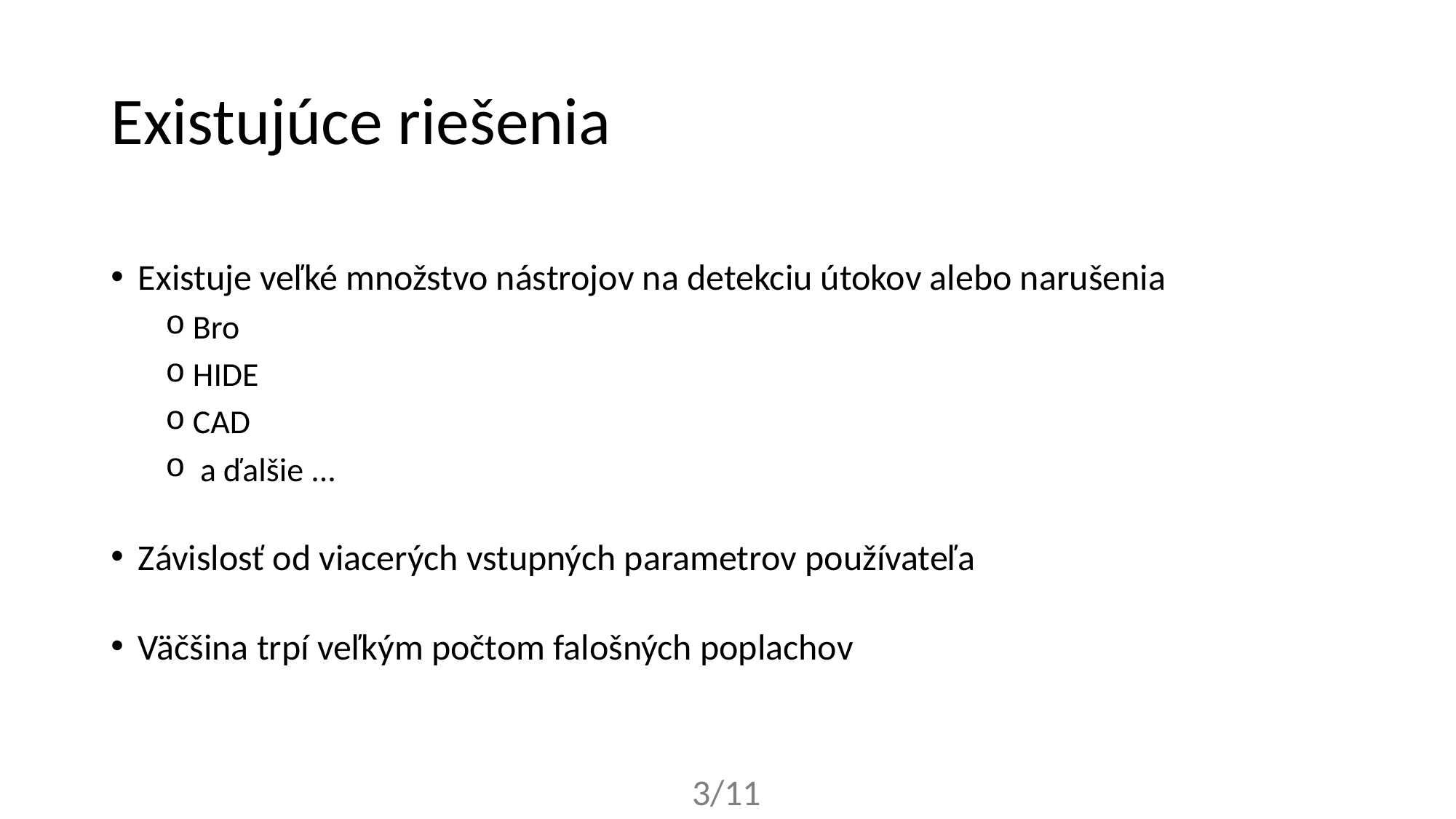

# Existujúce riešenia
Existuje veľké množstvo nástrojov na detekciu útokov alebo narušenia
Bro
HIDE
CAD
 a ďalšie ...
Závislosť od viacerých vstupných parametrov používateľa
Väčšina trpí veľkým počtom falošných poplachov
3/11